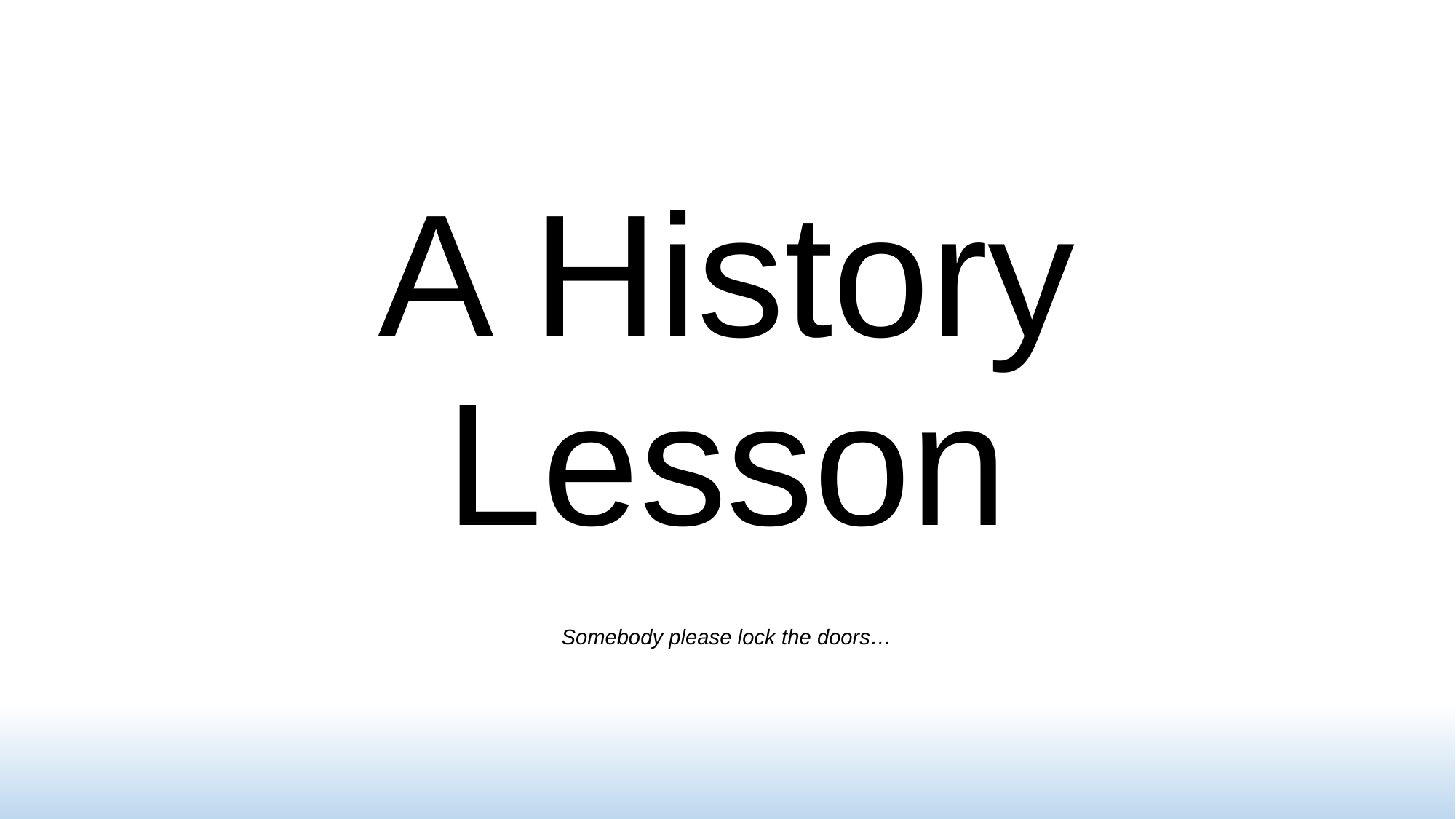

# A History Lesson
Somebody please lock the doors…